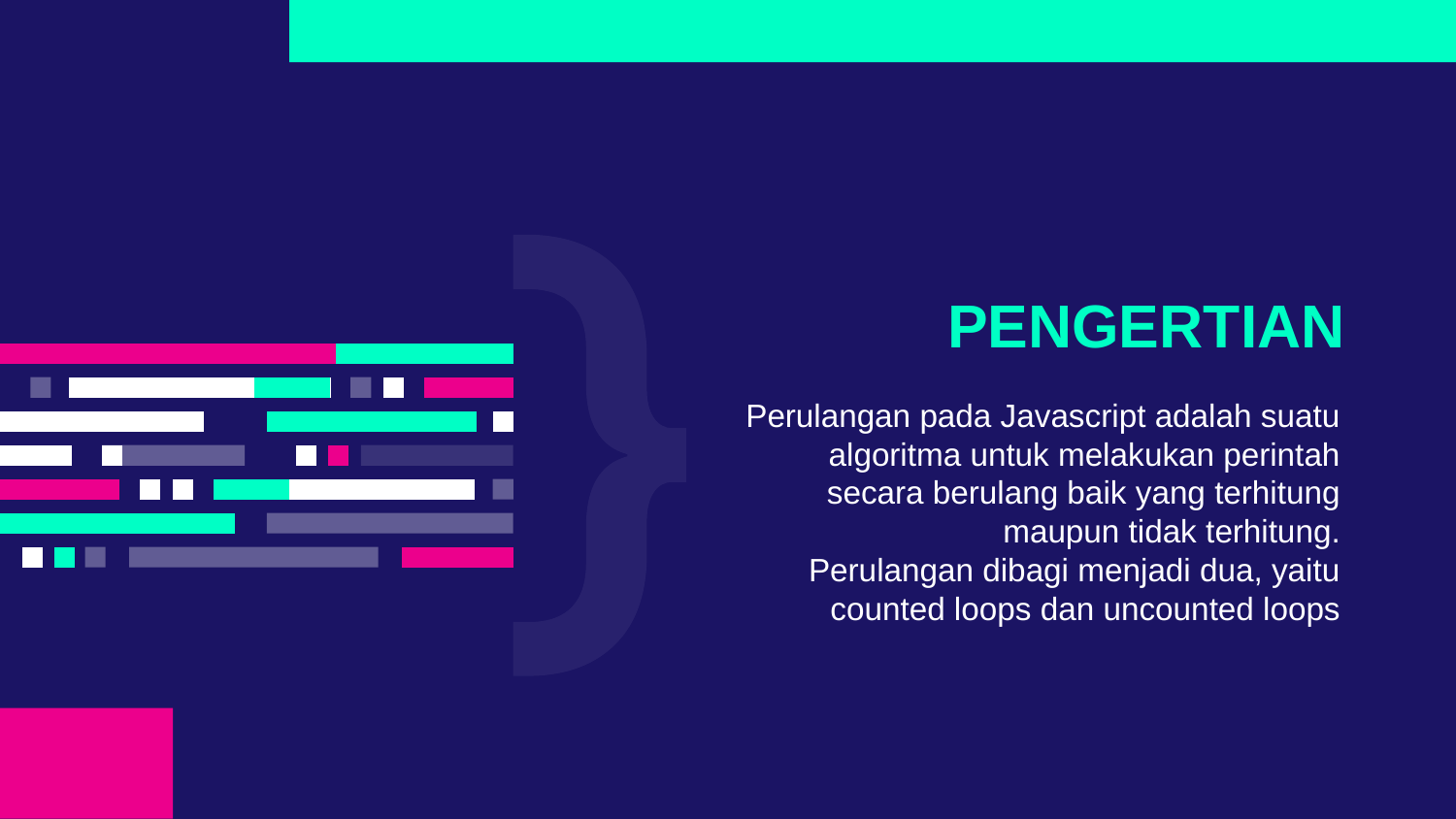

# PENGERTIAN
Perulangan pada Javascript adalah suatu algoritma untuk melakukan perintah secara berulang baik yang terhitung maupun tidak terhitung.
Perulangan dibagi menjadi dua, yaitu counted loops dan uncounted loops